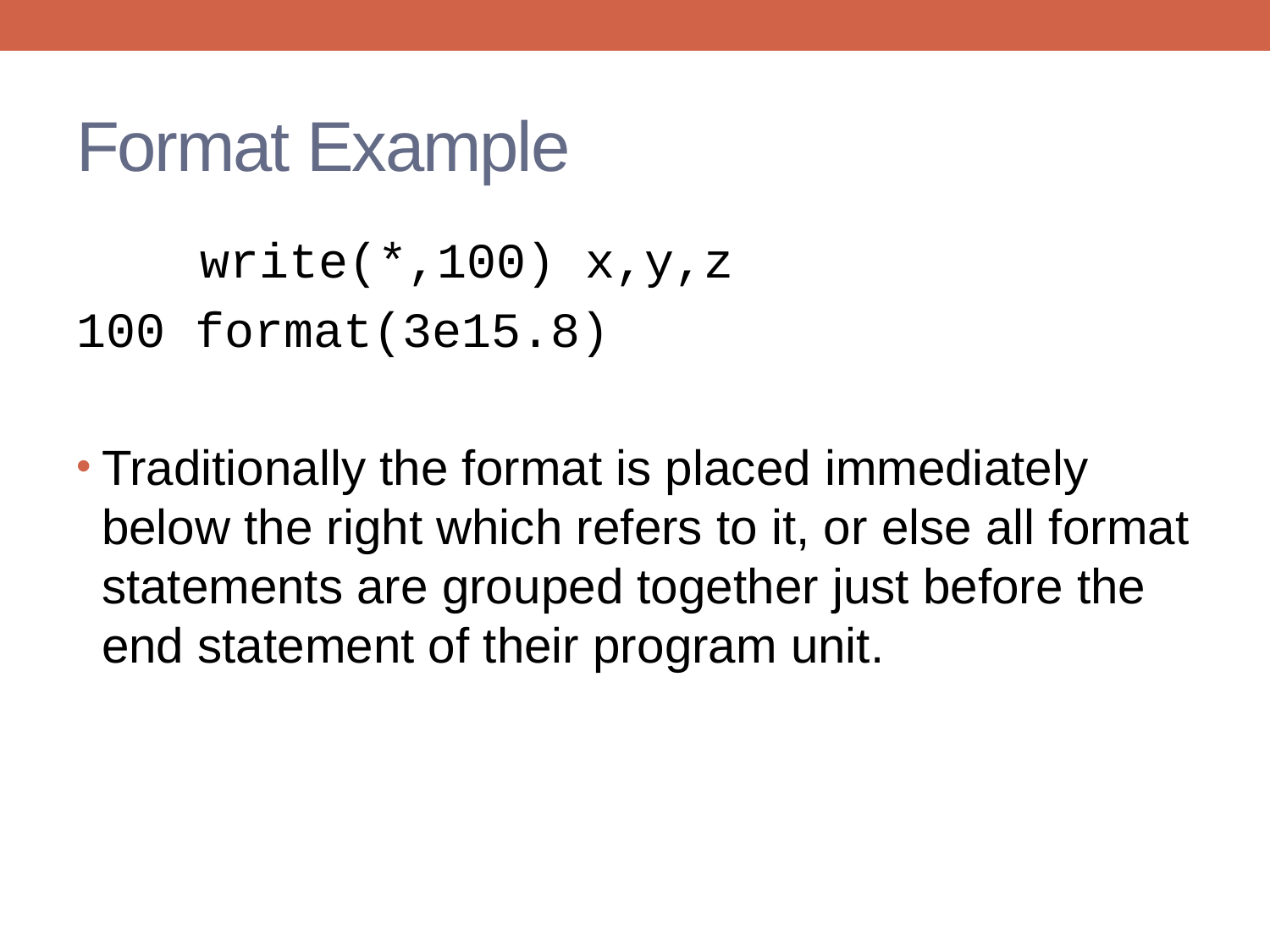

# Format Example
         write(*,100) x,y,z
100 format(3e15.8)

Traditionally the format is placed immediately below the right which refers to it, or else all format statements are grouped together just before the end statement of their program unit.